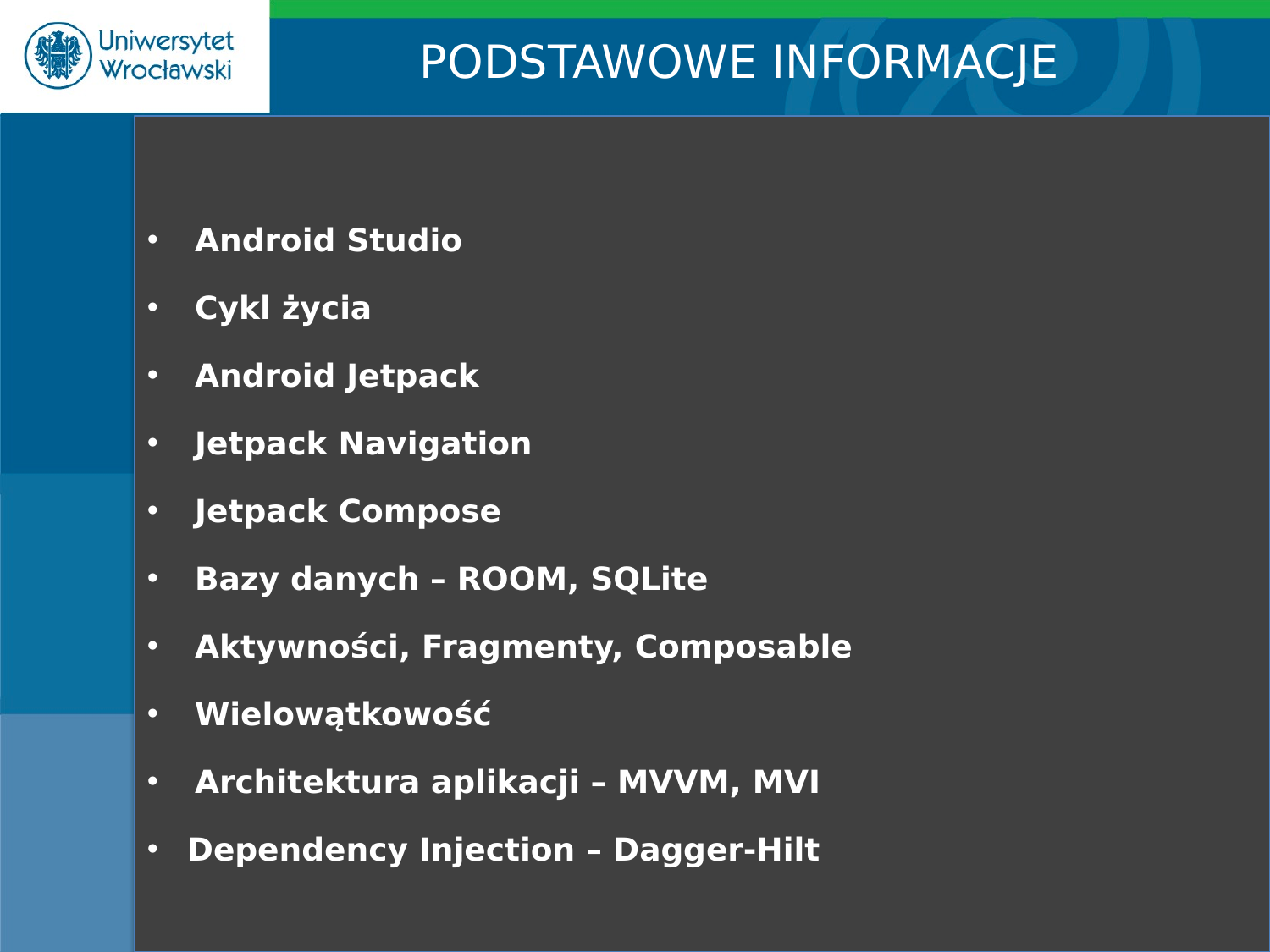

PODSTAWOWE INFORMACJE
Android Studio
Cykl życia
Android Jetpack
Jetpack Navigation
Jetpack Compose
Bazy danych – ROOM, SQLite
Aktywności, Fragmenty, Composable
Wielowątkowość
Architektura aplikacji – MVVM, MVI
Dependency Injection – Dagger-Hilt